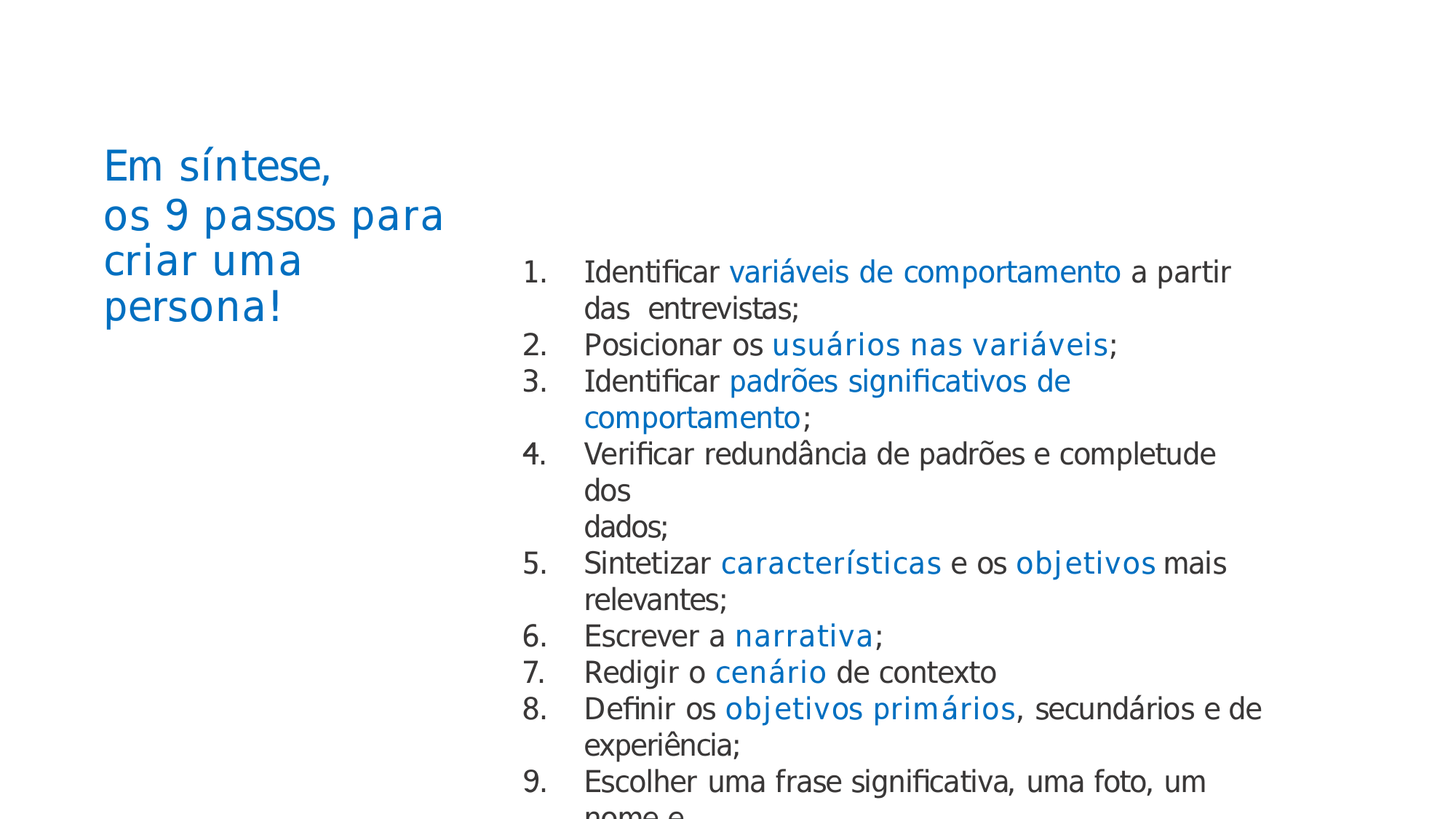

# Em síntese,
os 9 passos para  criar uma persona!
Identificar variáveis de comportamento a partir das  entrevistas;
Posicionar os usuários nas variáveis;
Identificar padrões significativos de comportamento;
Verificar redundância de padrões e completude dos
dados;
Sintetizar características e os objetivos mais
relevantes;
Escrever a narrativa;
Redigir o cenário de contexto
Definir os objetivos primários, secundários e de
experiência;
Escolher uma frase significativa, uma foto, um nome e
montar o card da persona.